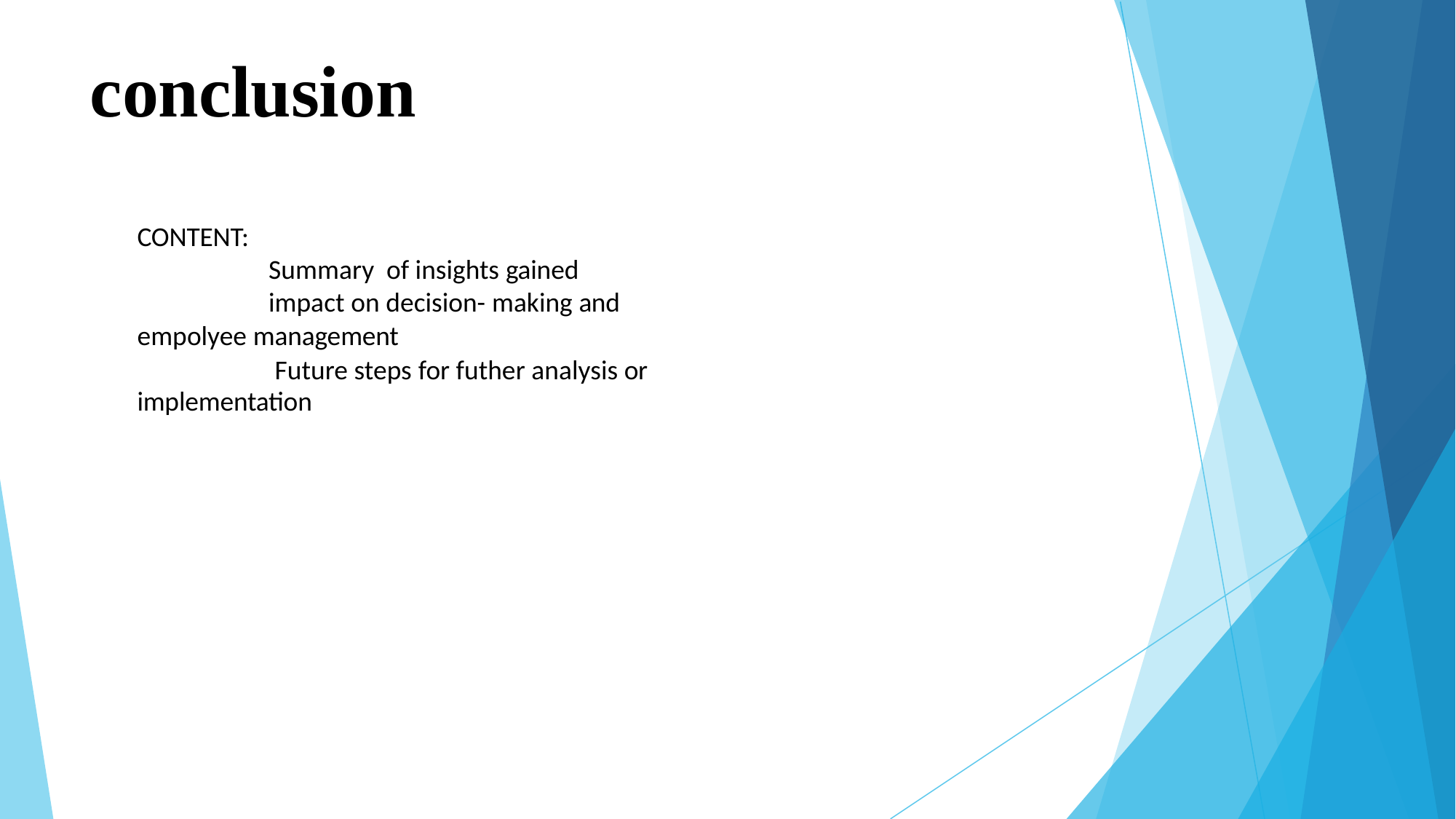

# conclusion
CONTENT:
Summary of insights gained impact on decision- making and
empolyee management
Future steps for futher analysis or implementation